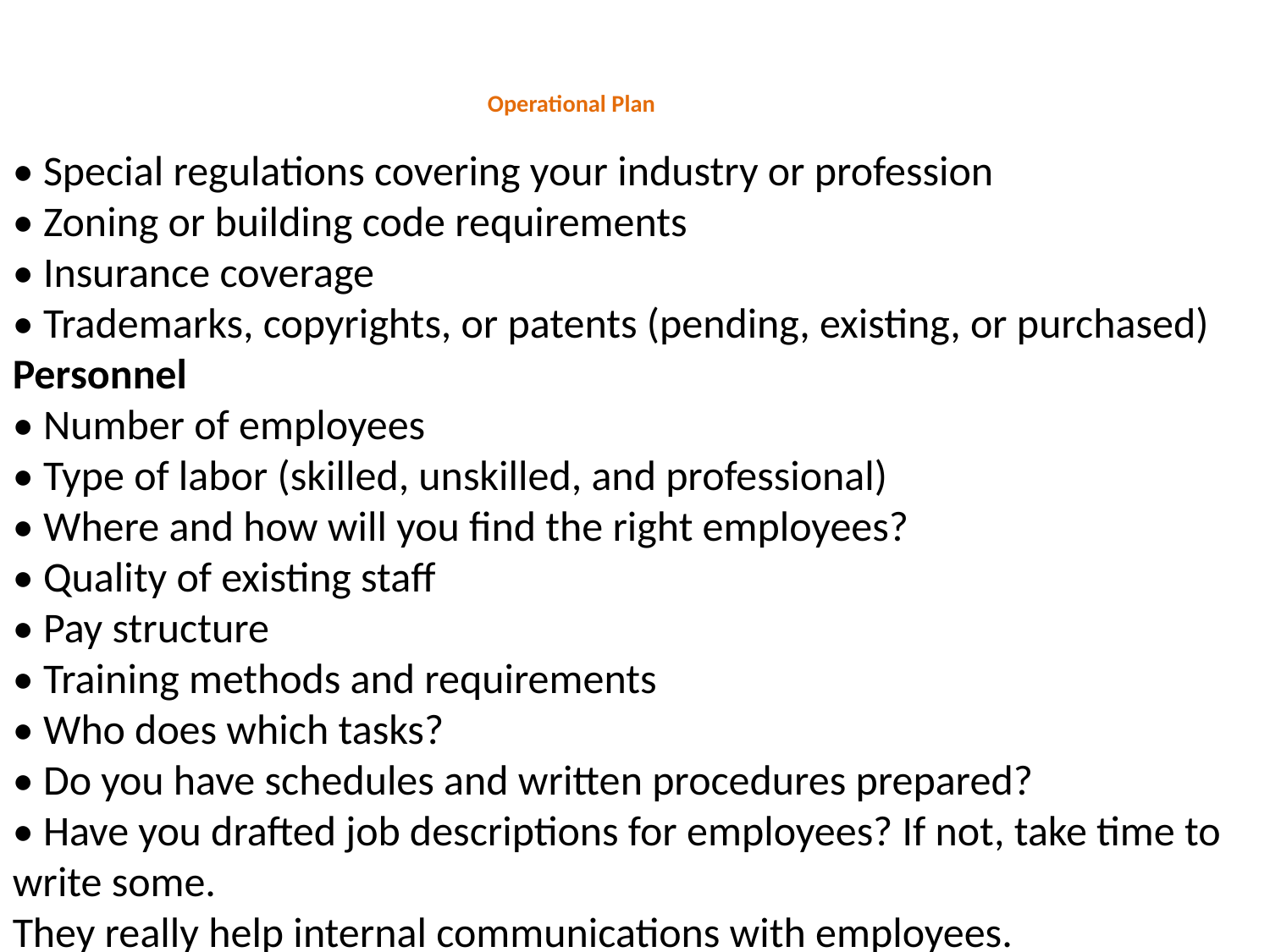

# Operational Plan
• Special regulations covering your industry or profession
• Zoning or building code requirements
• Insurance coverage
• Trademarks, copyrights, or patents (pending, existing, or purchased)
Personnel
• Number of employees
• Type of labor (skilled, unskilled, and professional)
• Where and how will you find the right employees?
• Quality of existing staff
• Pay structure
• Training methods and requirements
• Who does which tasks?
• Do you have schedules and written procedures prepared?
• Have you drafted job descriptions for employees? If not, take time to write some.
They really help internal communications with employees.